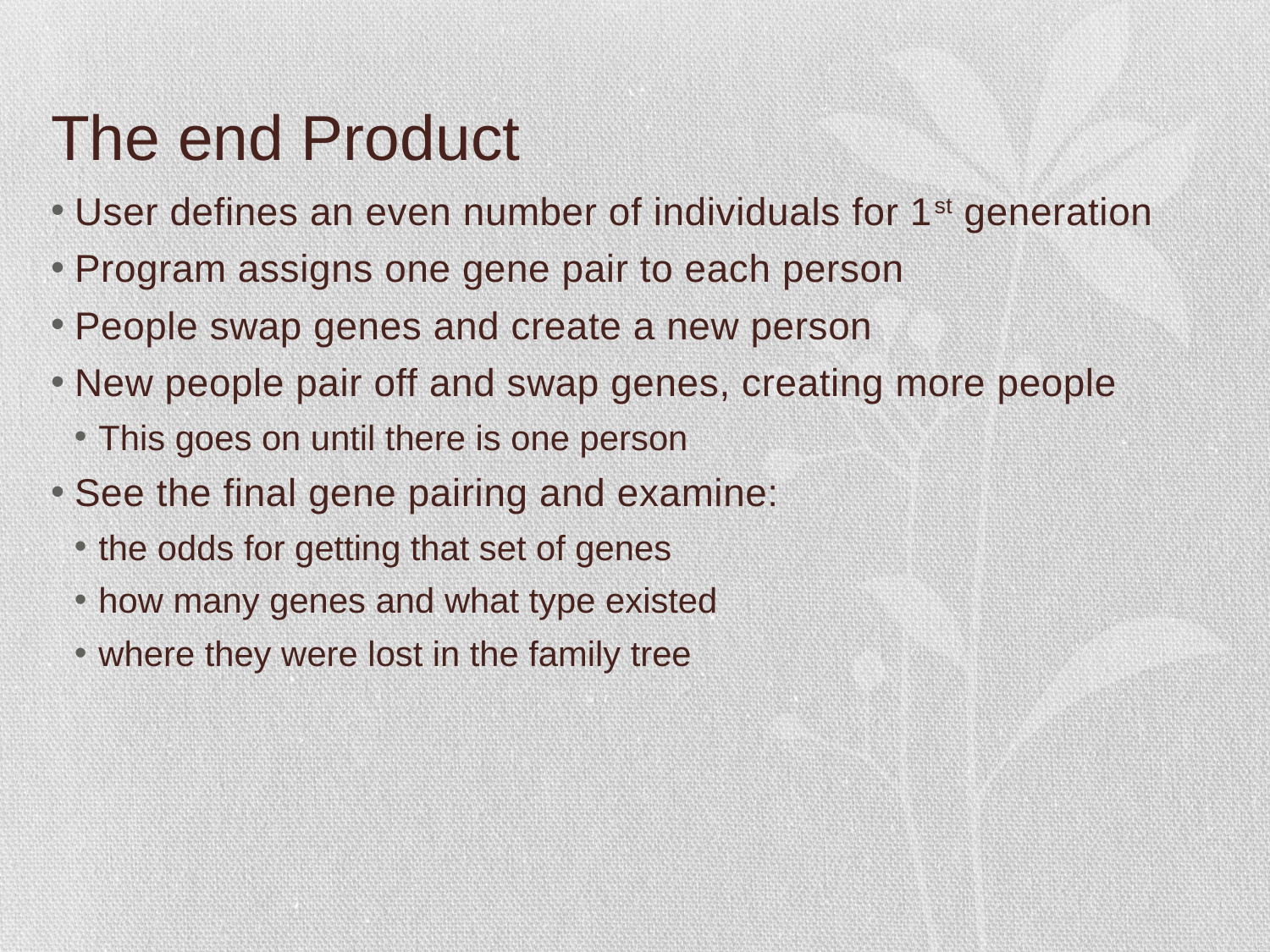

# The end Product
User defines an even number of individuals for 1st generation
Program assigns one gene pair to each person
People swap genes and create a new person
New people pair off and swap genes, creating more people
This goes on until there is one person
See the final gene pairing and examine:
the odds for getting that set of genes
how many genes and what type existed
where they were lost in the family tree